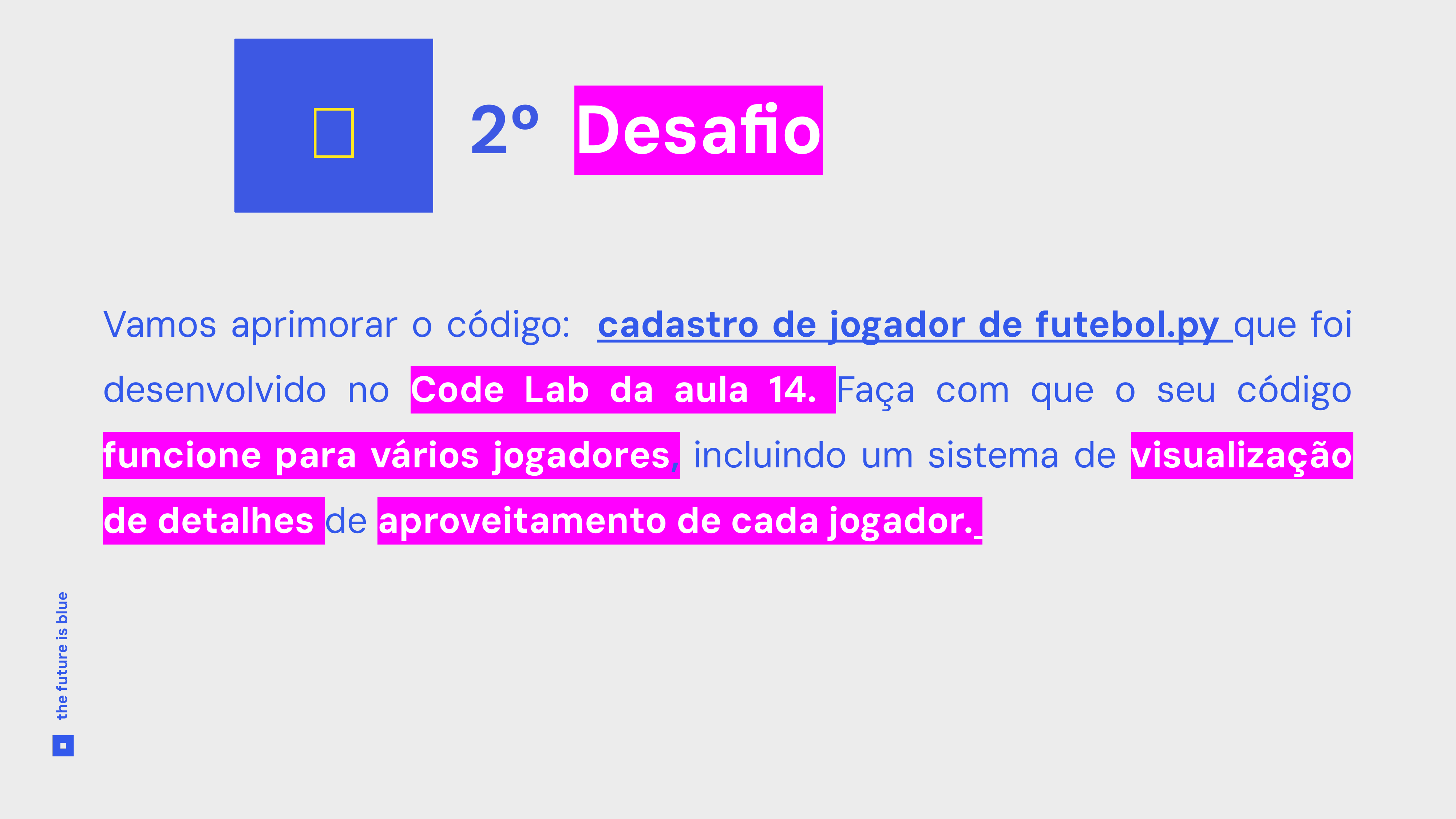

🧪
2º  Desafio
Vamos aprimorar o código:  cadastro de jogador de futebol.py que foi desenvolvido no Code Lab da aula 14. Faça com que o seu código funcione para vários jogadores, incluindo um sistema de visualização de detalhes de aproveitamento de cada jogador.